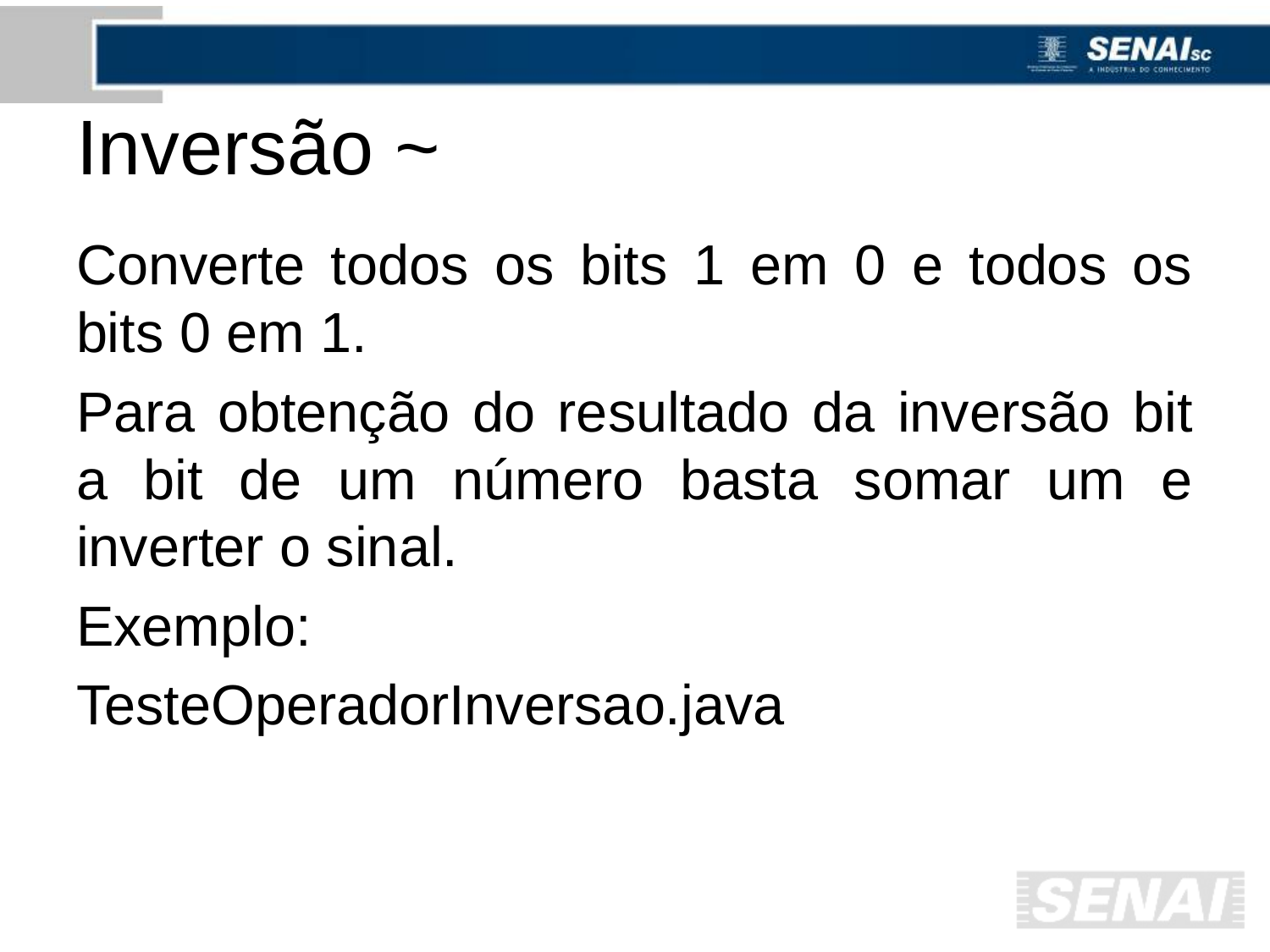

# Inversão ~
Converte todos os bits 1 em 0 e todos os bits 0 em 1.
Para obtenção do resultado da inversão bit a bit de um número basta somar um e inverter o sinal.
Exemplo:
TesteOperadorInversao.java